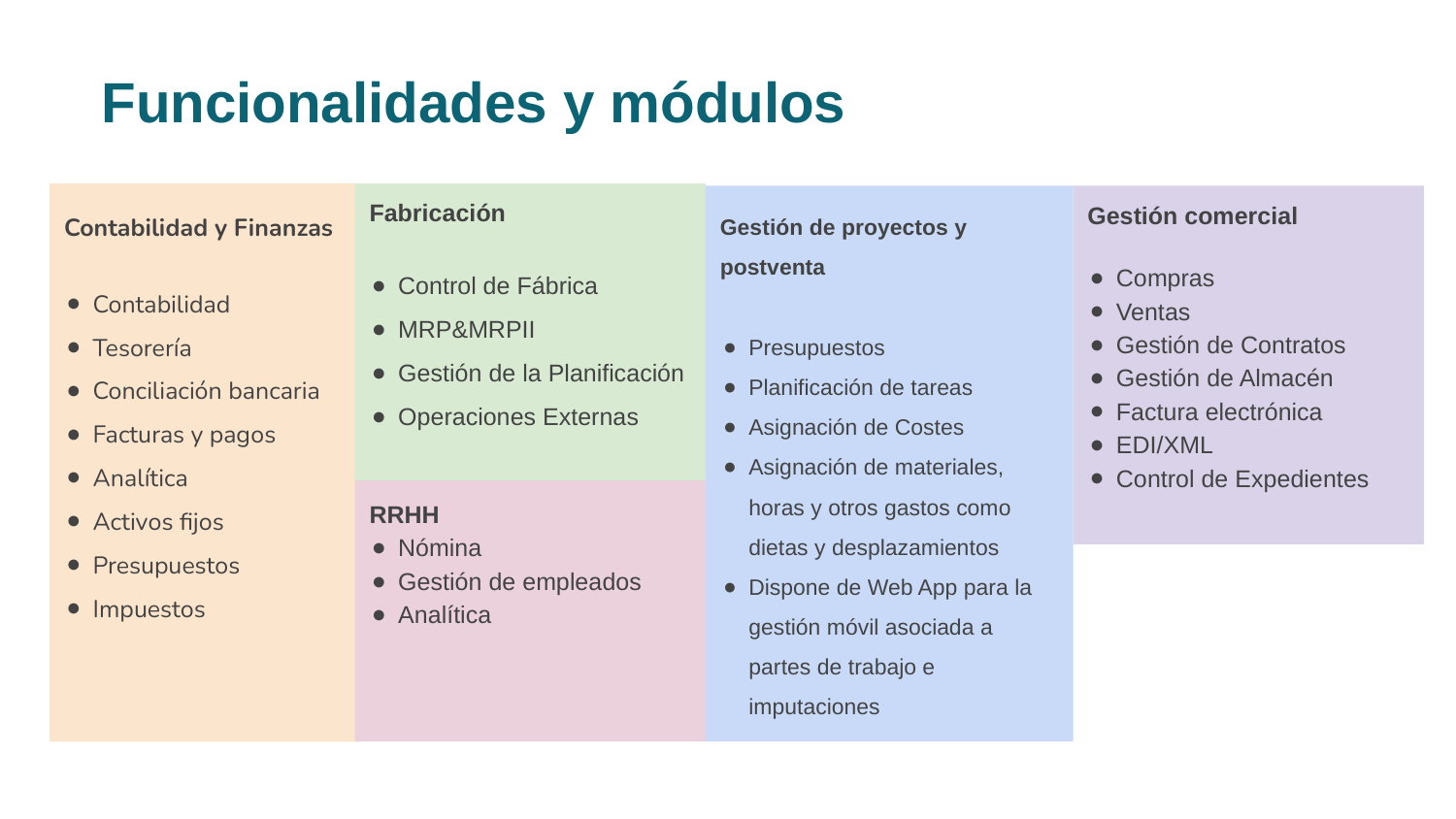

Funcionalidades y módulos
Contabilidad y Finanzas
Contabilidad
Tesorería
Conciliación bancaria
Facturas y pagos
Analítica
Activos fijos
Presupuestos
Impuestos
Fabricación

Control de Fábrica
MRP&MRPII
Gestión de la Planificación
Operaciones Externas

Gestión de proyectos y postventa

Presupuestos
Planificación de tareas
Asignación de Costes
Asignación de materiales, horas y otros gastos como dietas y desplazamientos
Dispone de Web App para la gestión móvil asociada a partes de trabajo e imputaciones

Gestión comercial

Compras
Ventas
Gestión de Contratos
Gestión de Almacén
Factura electrónica
EDI/XML
Control de Expedientes

RRHH
Nómina
Gestión de empleados
Analítica